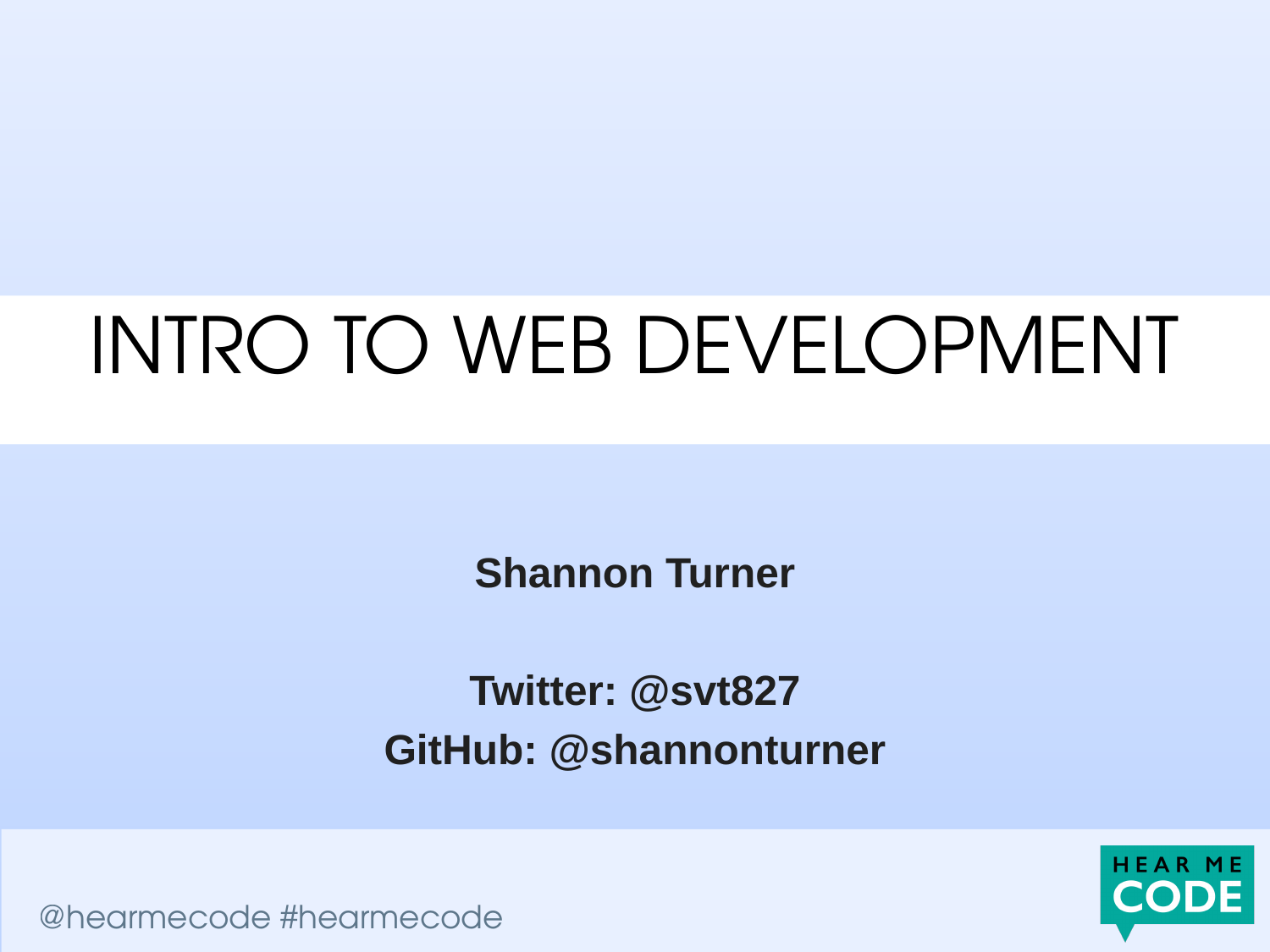

# intro to web development
Shannon Turner

Twitter: @svt827
GitHub: @shannonturner
1